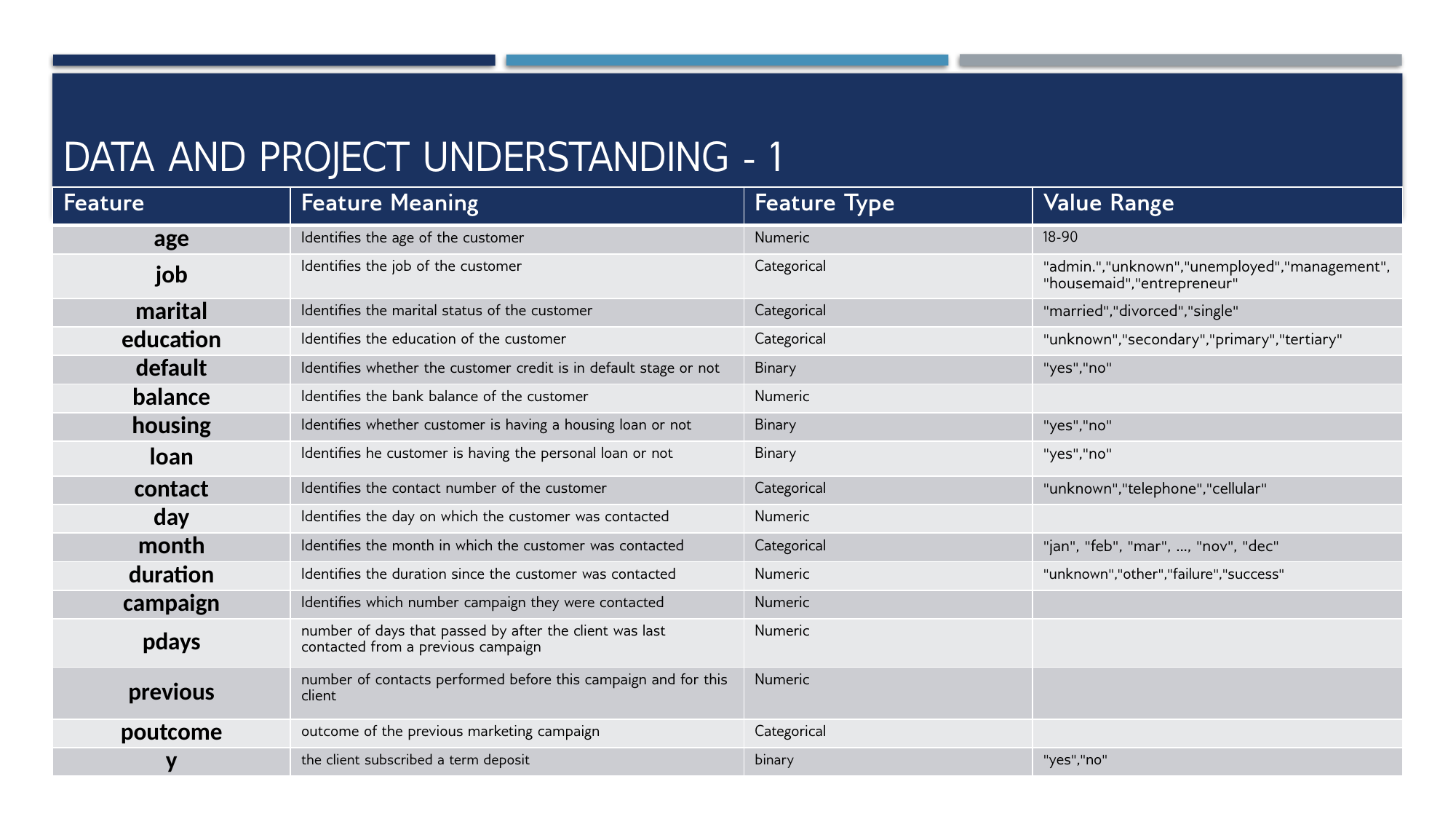

# DATA AND PROJECT UNDERSTANDING - 1
| Feature | Feature Meaning | Feature Type | Value Range |
| --- | --- | --- | --- |
| age | Identifies the age of the customer | Numeric | 18-90 |
| job | Identifies the job of the customer | Categorical | "admin.","unknown","unemployed","management","housemaid","entrepreneur" |
| marital | Identifies the marital status of the customer | Categorical | "married","divorced","single" |
| education | Identifies the education of the customer | Categorical | "unknown","secondary","primary","tertiary" |
| default | Identifies whether the customer credit is in default stage or not | Binary | "yes","no" |
| balance | Identifies the bank balance of the customer | Numeric |  |
| housing | Identifies whether customer is having a housing loan or not | Binary | "yes","no" |
| loan | Identifies he customer is having the personal loan or not | Binary | "yes","no" |
| contact | Identifies the contact number of the customer | Categorical | "unknown","telephone","cellular" |
| day | Identifies the day on which the customer was contacted | Numeric |  |
| month | Identifies the month in which the customer was contacted | Categorical | "jan", "feb", "mar", ..., "nov", "dec" |
| duration | Identifies the duration since the customer was contacted | Numeric | "unknown","other","failure","success" |
| campaign | Identifies which number campaign they were contacted | Numeric |  |
| pdays | number of days that passed by after the client was last contacted from a previous campaign | Numeric |  |
| previous | number of contacts performed before this campaign and for this client | Numeric |  |
| poutcome | outcome of the previous marketing campaign | Categorical |  |
| y | the client subscribed a term deposit | binary | "yes","no" |